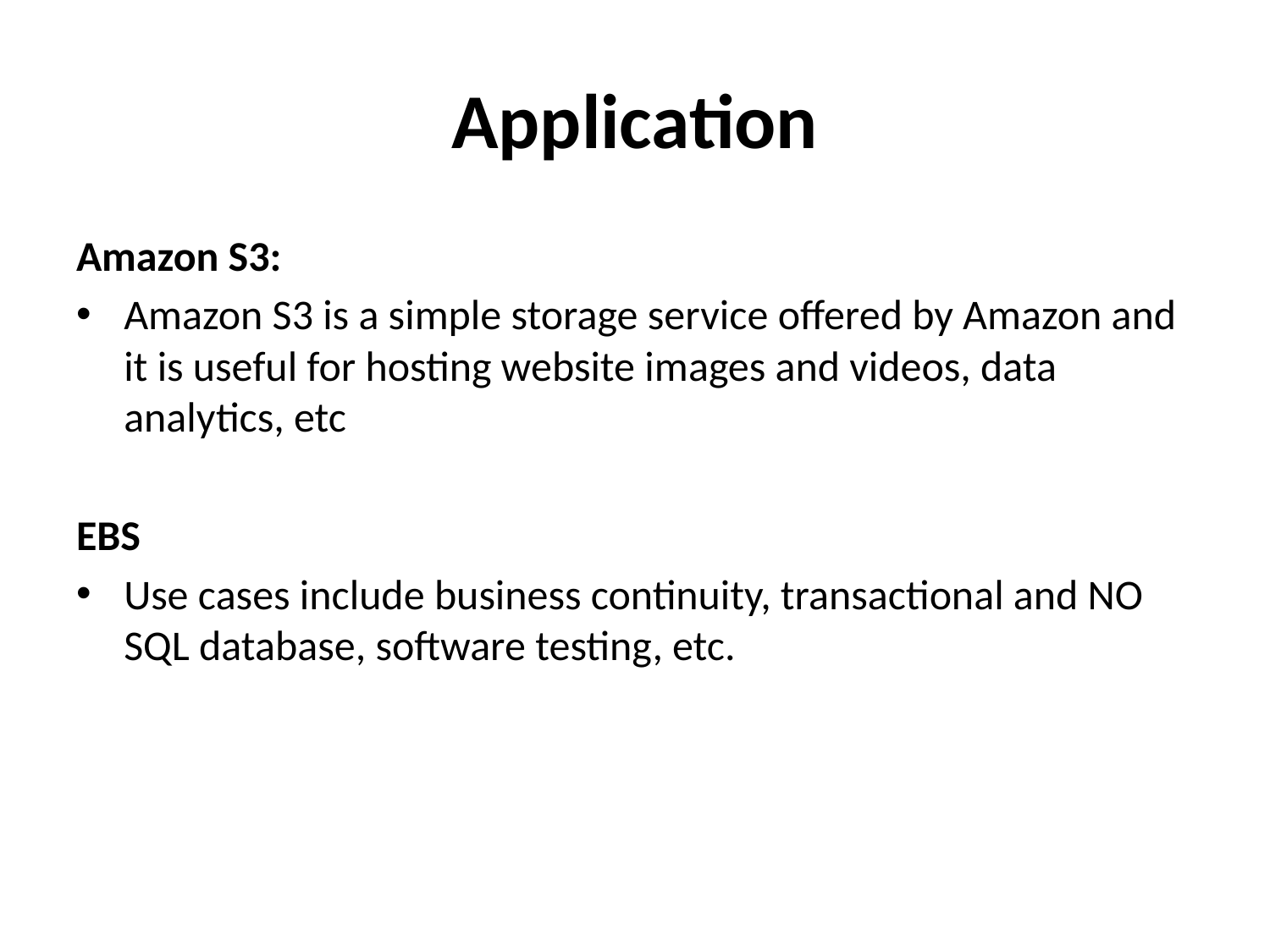

# Application
Amazon S3:
Amazon S3 is a simple storage service offered by Amazon and it is useful for hosting website images and videos, data analytics, etc

EBS
Use cases include business continuity, transactional and NO SQL database, software testing, etc.